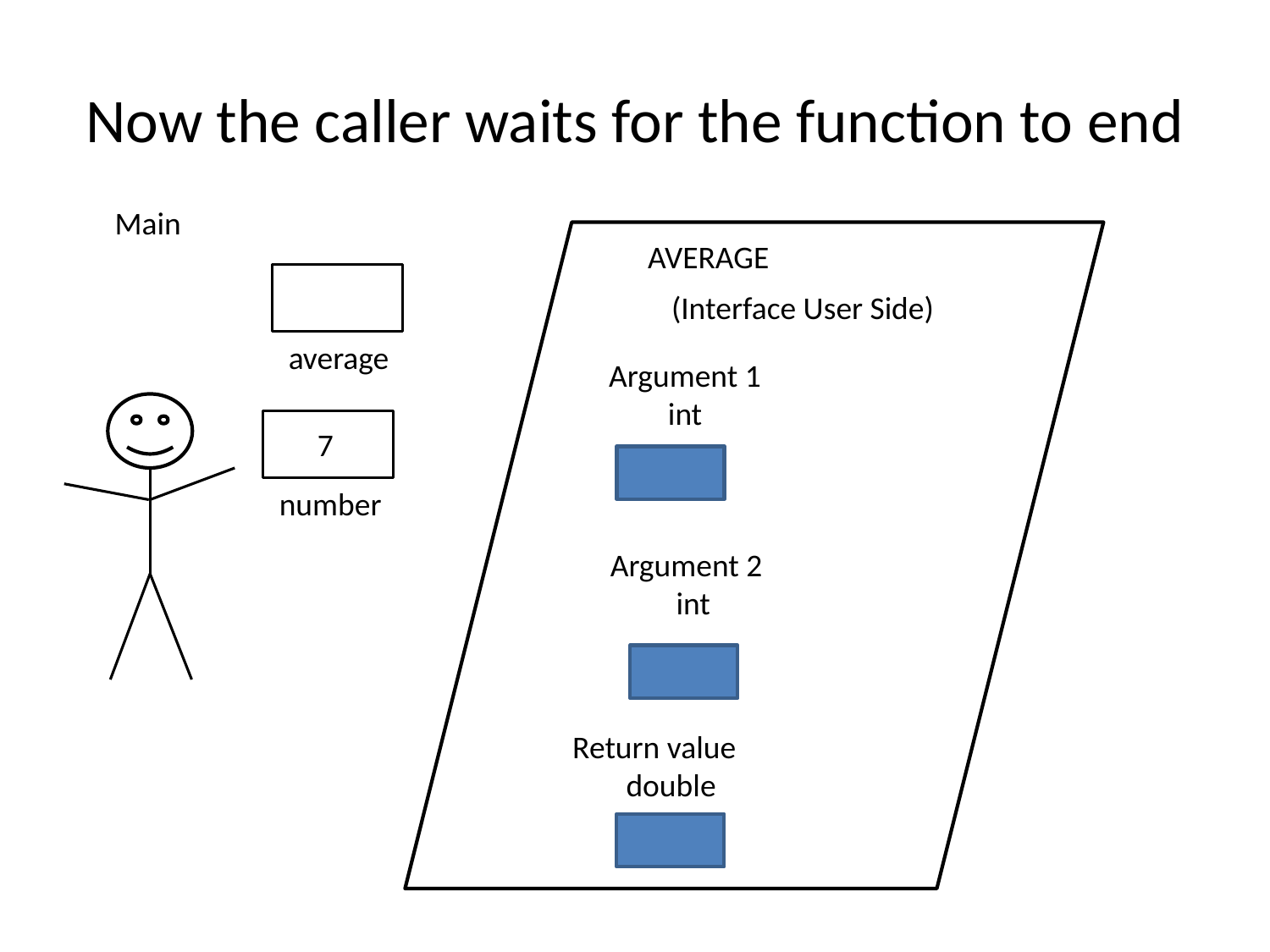

# Now the caller waits for the function to end
Main

AVERAGE
(Interface User Side)
Argument 1
int

Argument 2
int

Return value
double

average

7
number